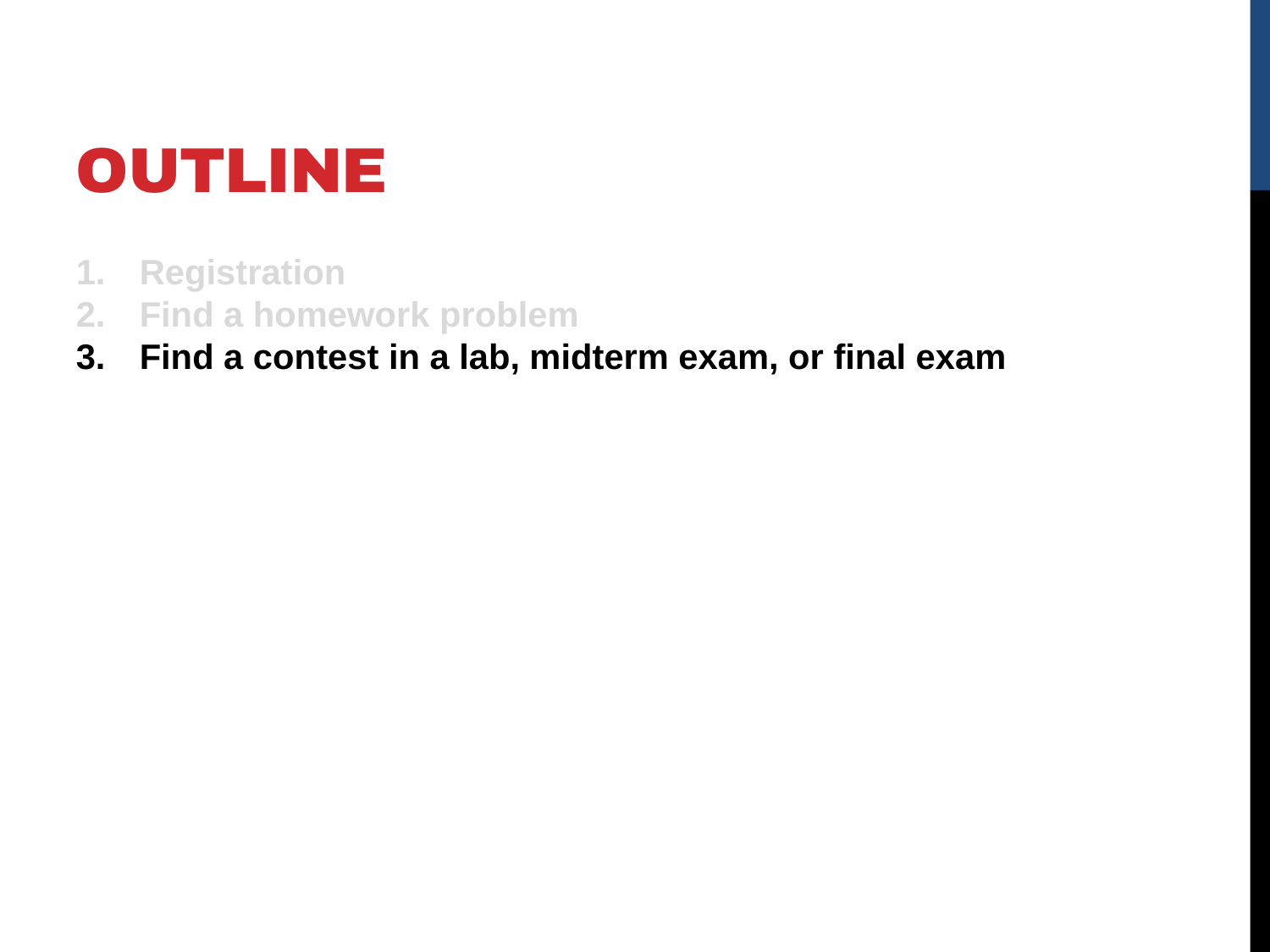

outline
Registration
Find a homework problem
Find a contest in a lab, midterm exam, or final exam